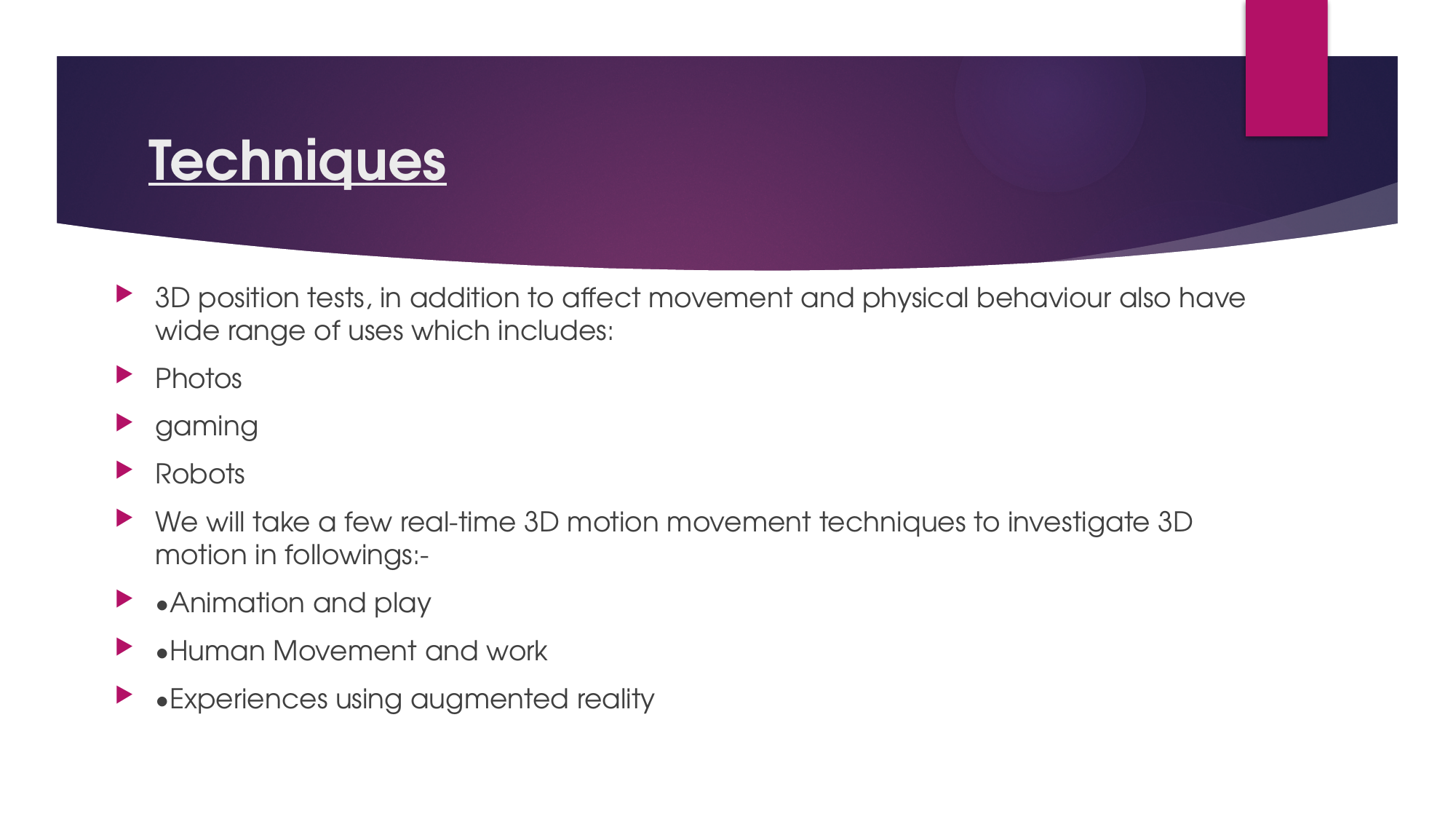

# Techniques
3D position tests, in addition to affect movement and physical behaviour also have wide range of uses which includes:
Photos
gaming
Robots
We will take a few real-time 3D motion movement techniques to investigate 3D motion in followings:-
•Animation and play
•Human Movement and work
•Experiences using augmented reality